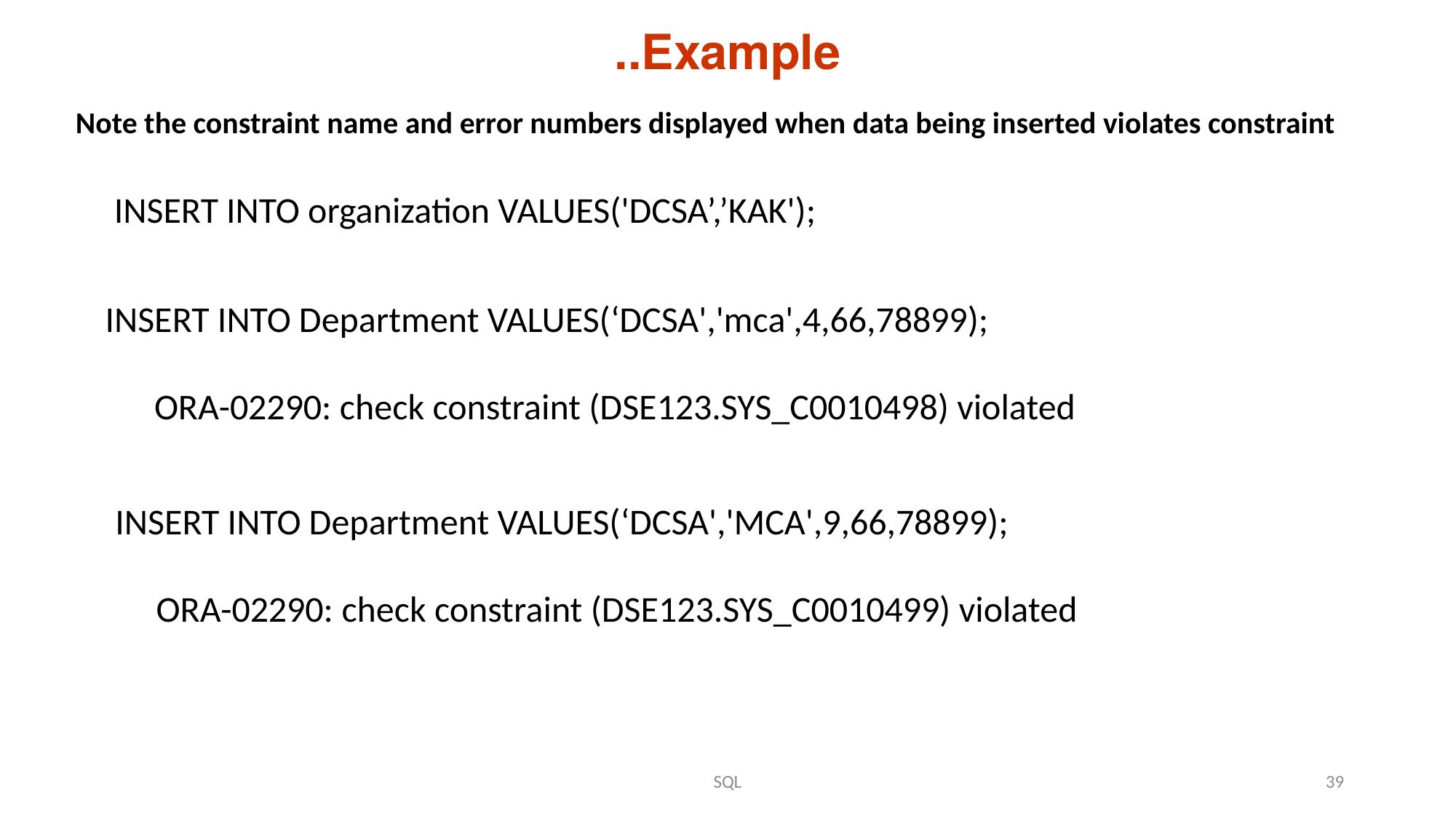

# ..Example
Note the constraint name and error numbers displayed when data being inserted violates constraint
INSERT INTO organization VALUES('DCSA’,’KAK');
INSERT INTO Department VALUES(‘DCSA','mca',4,66,78899);

      ORA-02290: check constraint (DSE123.SYS_C0010498) violated
INSERT INTO Department VALUES(‘DCSA','MCA',9,66,78899);

     ORA-02290: check constraint (DSE123.SYS_C0010499) violated
SQL
39